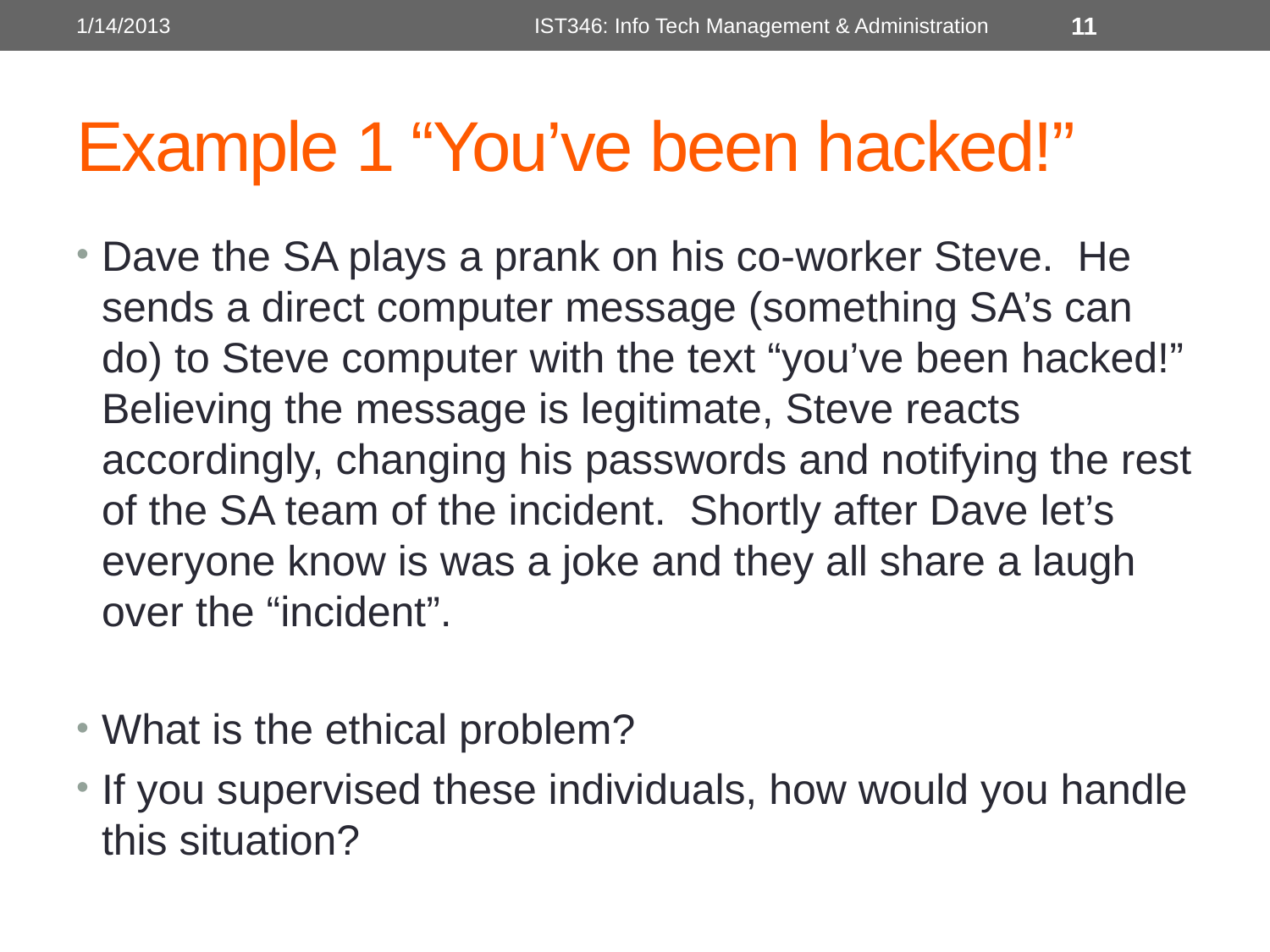

1/14/2013
IST346: Info Tech Management & Administration
11
# Example 1 “You’ve been hacked!”
Dave the SA plays a prank on his co-worker Steve.  He sends a direct computer message (something SA’s can do) to Steve computer with the text “you’ve been hacked!” Believing the message is legitimate, Steve reacts accordingly, changing his passwords and notifying the rest of the SA team of the incident.  Shortly after Dave let’s everyone know is was a joke and they all share a laugh over the “incident”.

What is the ethical problem?
If you supervised these individuals, how would you handle this situation?